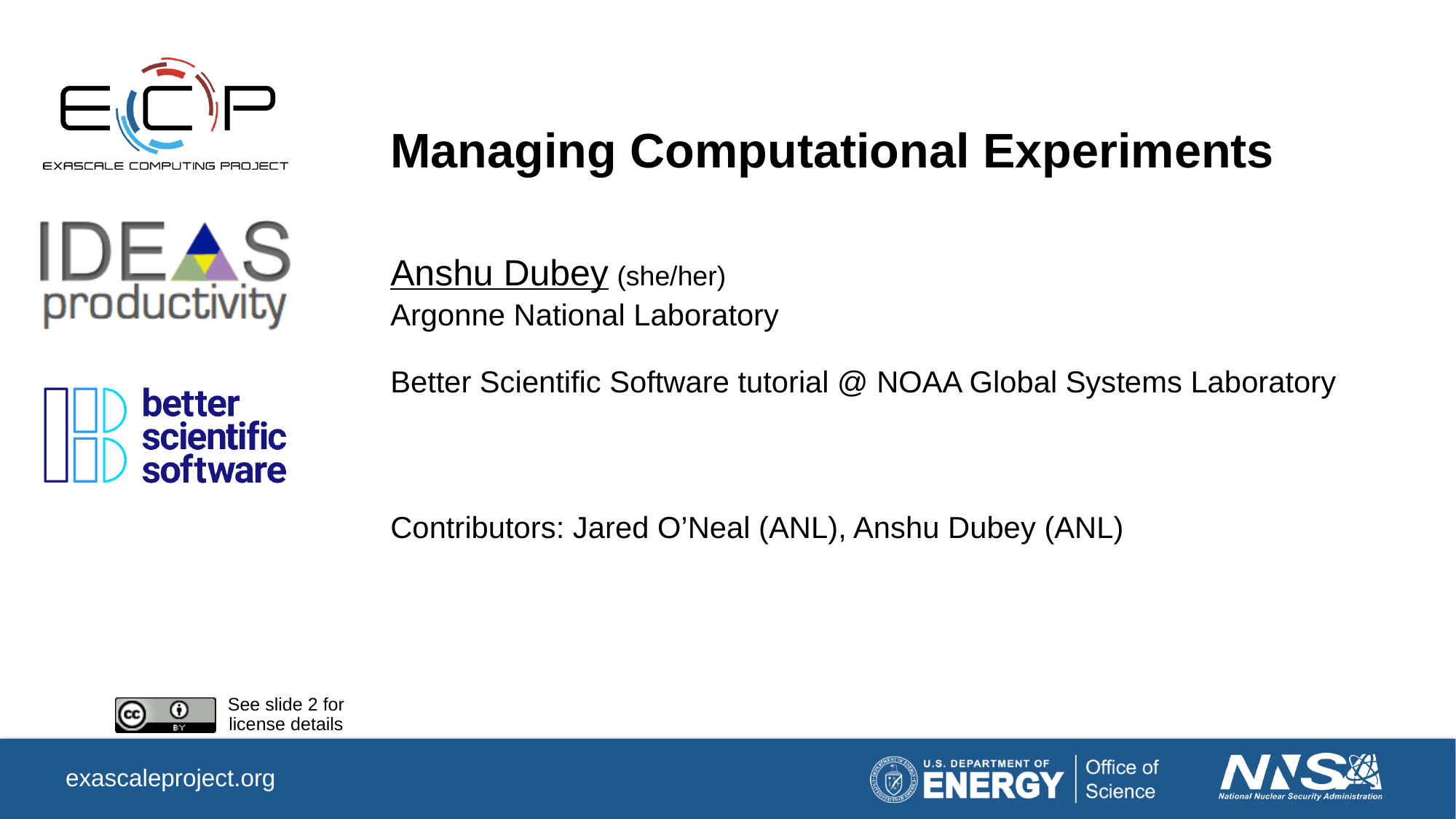

# Managing Computational Experiments
Anshu Dubey (she/her)

Argonne National Laboratory
Better Scientific Software tutorial @ NOAA Global Systems Laboratory
Contributors: Jared O’Neal (ANL), Anshu Dubey (ANL)